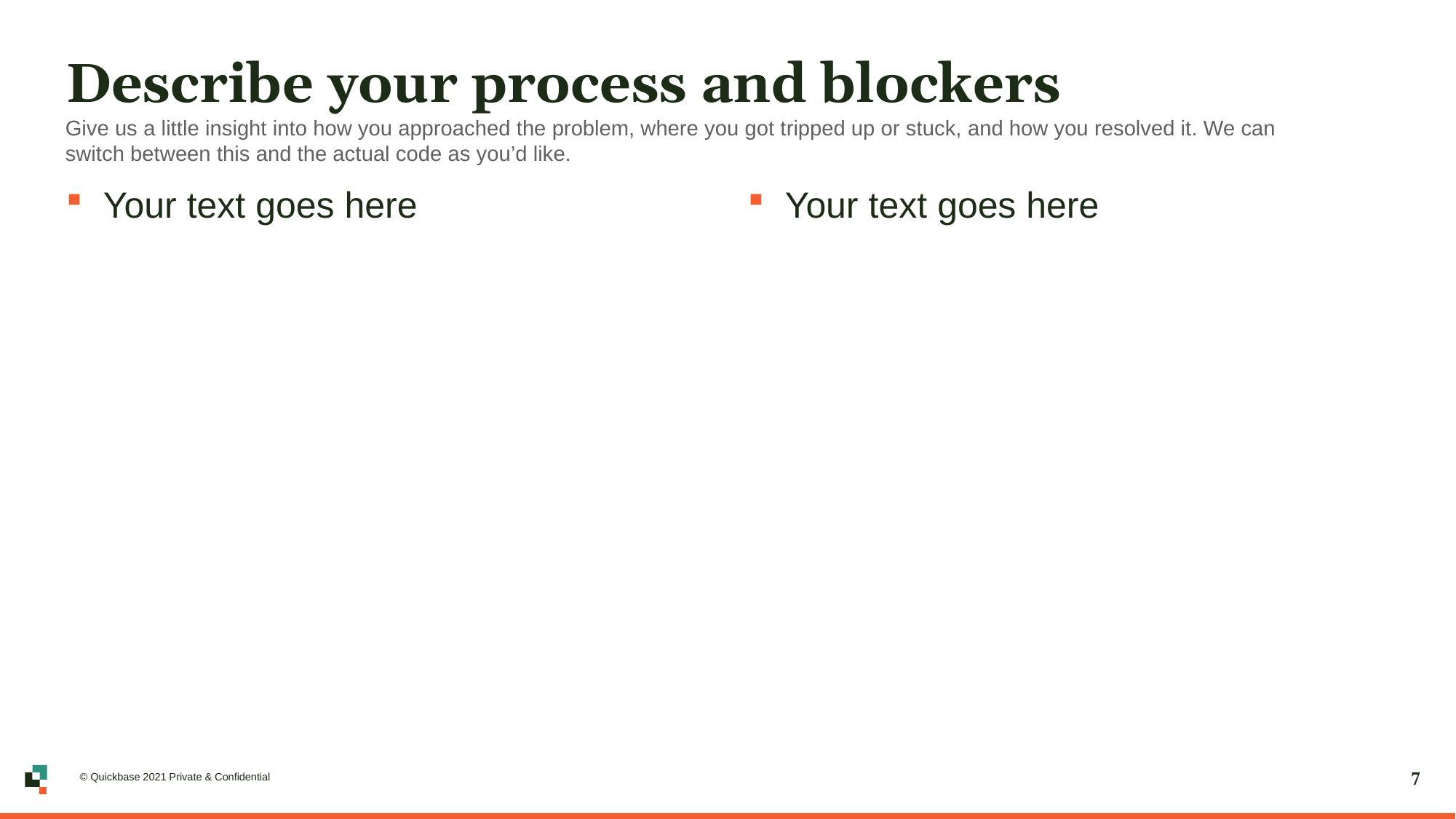

# Describe your process and blockers
Give us a little insight into how you approached the problem, where you got tripped up or stuck, and how you resolved it. We can switch between this and the actual code as you’d like.
Your text goes here
Your text goes here
© Quickbase 2021 Private & Confidential
7